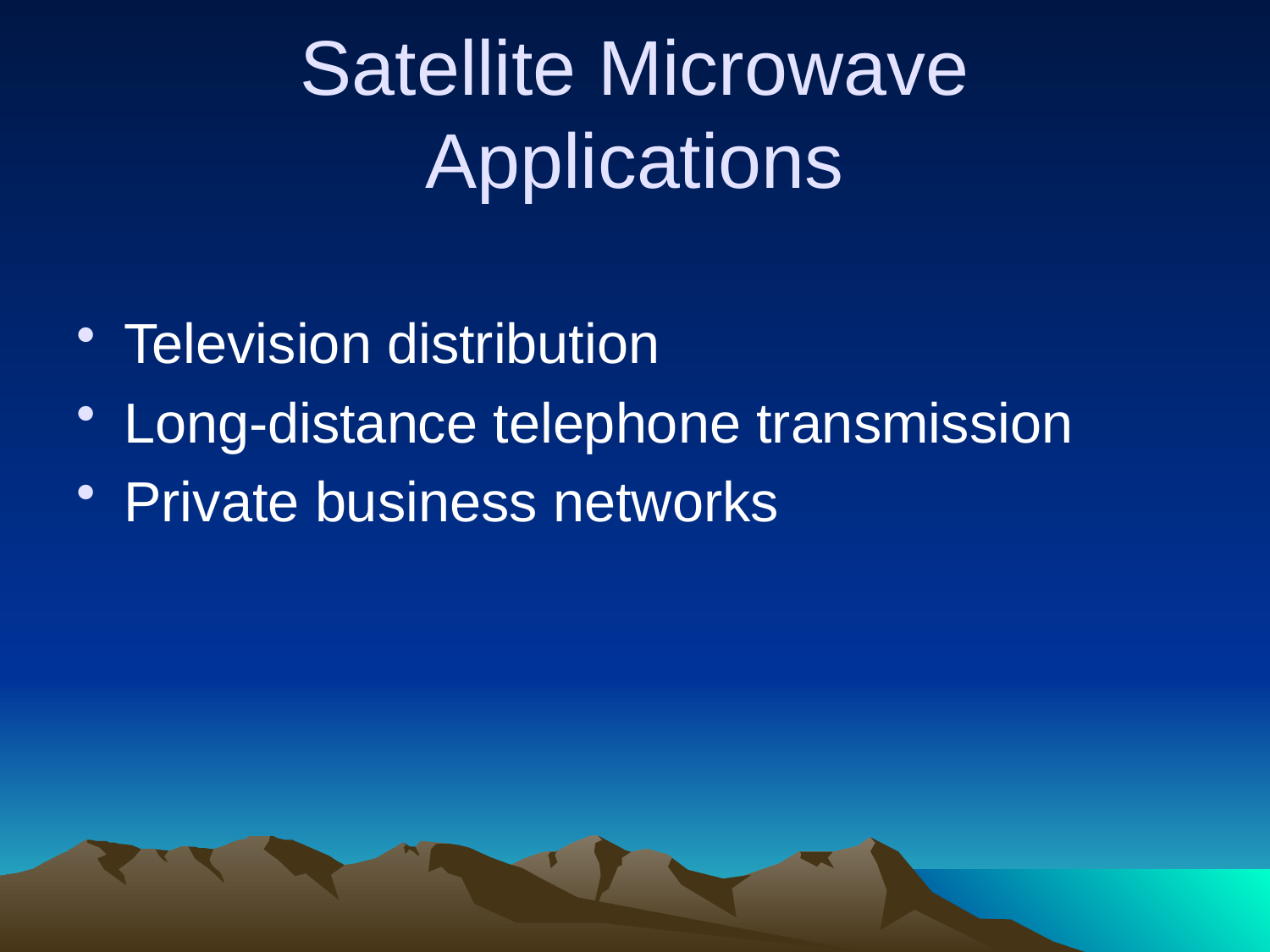

# Satellite Microwave Applications

Television distribution
Long-distance telephone transmission
Private business networks